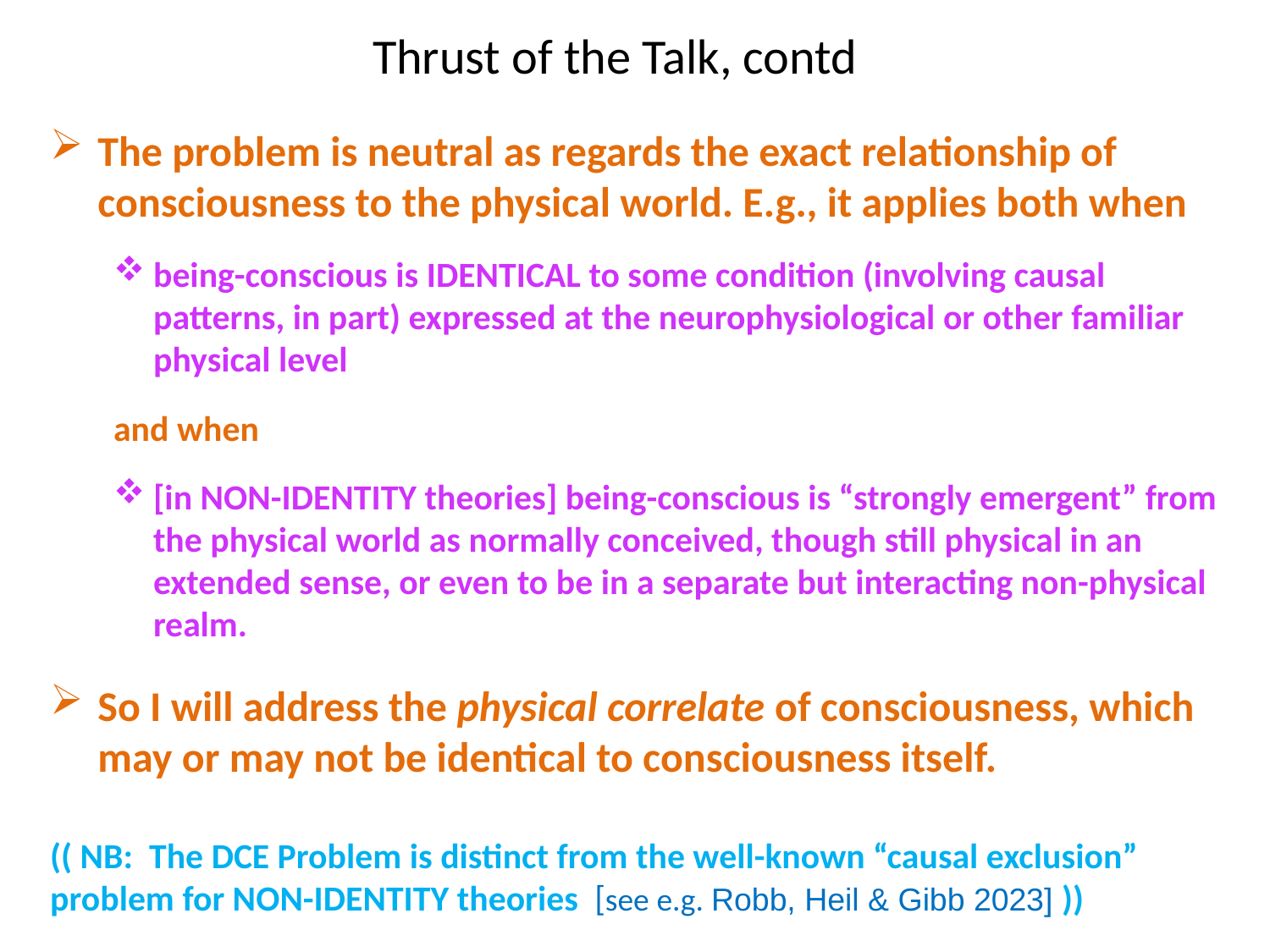

# Thrust of the Talk, contd
The problem is neutral as regards the exact relationship of consciousness to the physical world. E.g., it applies both when
being-conscious is IDENTICAL to some condition (involving causal patterns, in part) expressed at the neurophysiological or other familiar physical level
and when
[in NON-IDENTITY theories] being-conscious is “strongly emergent” from the physical world as normally conceived, though still physical in an extended sense, or even to be in a separate but interacting non-physical realm.
So I will address the physical correlate of consciousness, which may or may not be identical to consciousness itself.
(( NB:  The DCE Problem is distinct from the well-known “causal exclusion” problem for NON-IDENTITY theories  [see e.g. Robb, Heil & Gibb 2023] ))